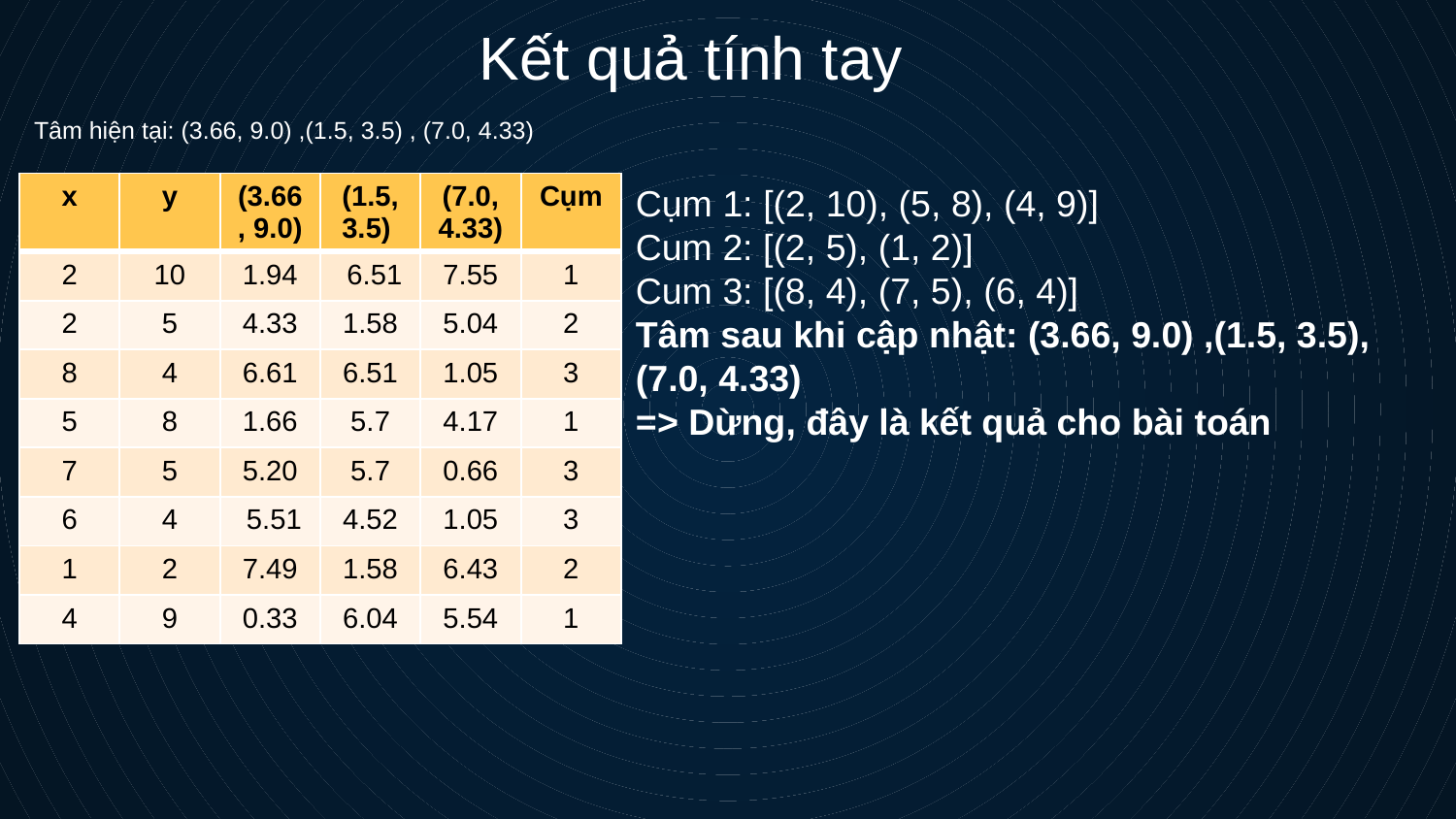

Kết quả tính tay
# Tâm hiện tại: (3.66, 9.0) ,(1.5, 3.5) , (7.0, 4.33)
| x | y | (3.66, 9.0) | (1.5, 3.5) | (7.0, 4.33) | Cụm |
| --- | --- | --- | --- | --- | --- |
| 2 | 10 | 1.94 | 6.51 | 7.55 | 1 |
| 2 | 5 | 4.33 | 1.58 | 5.04 | 2 |
| 8 | 4 | 6.61 | 6.51 | 1.05 | 3 |
| 5 | 8 | 1.66 | 5.7 | 4.17 | 1 |
| 7 | 5 | 5.20 | 5.7 | 0.66 | 3 |
| 6 | 4 | 5.51 | 4.52 | 1.05 | 3 |
| 1 | 2 | 7.49 | 1.58 | 6.43 | 2 |
| 4 | 9 | 0.33 | 6.04 | 5.54 | 1 |
Cụm 1: [(2, 10), (5, 8), (4, 9)]
Cum 2: [(2, 5), (1, 2)]
Cum 3: [(8, 4), (7, 5), (6, 4)]
Tâm sau khi cập nhật: (3.66, 9.0) ,(1.5, 3.5), (7.0, 4.33)
=> Dừng, đây là kết quả cho bài toán